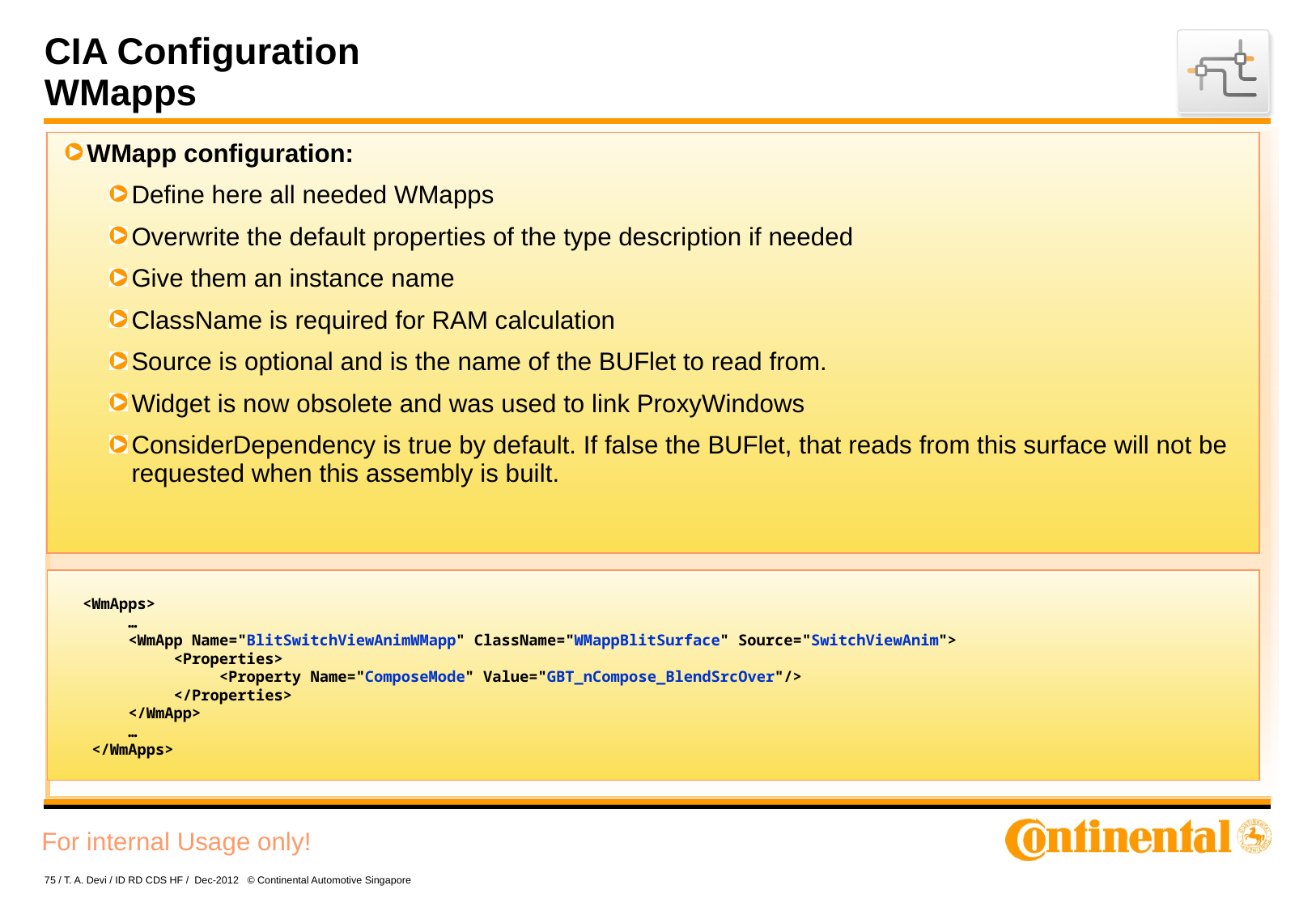

# CIA Configuration WMapps

WMapp configuration:
Define here all needed WMapps
Overwrite the default properties of the type description if needed
Give them an instance name
ClassName is required for RAM calculation
Source is optional and is the name of the BUFlet to read from.
Widget is now obsolete and was used to link ProxyWindows
ConsiderDependency is true by default. If false the BUFlet, that reads from this surface will not be requested when this assembly is built.

<WmApps>
     …
     <WmApp Name="BlitSwitchViewAnimWMapp" ClassName="WMappBlitSurface" Source="SwitchViewAnim">
          <Properties>
               <Property Name="ComposeMode" Value="GBT_nCompose_BlendSrcOver"/>
          </Properties>
     </WmApp>
     …
 </WmApps>
75 / T. A. Devi / ID RD CDS HF /  Dec-2012   © Continental Automotive Singapore